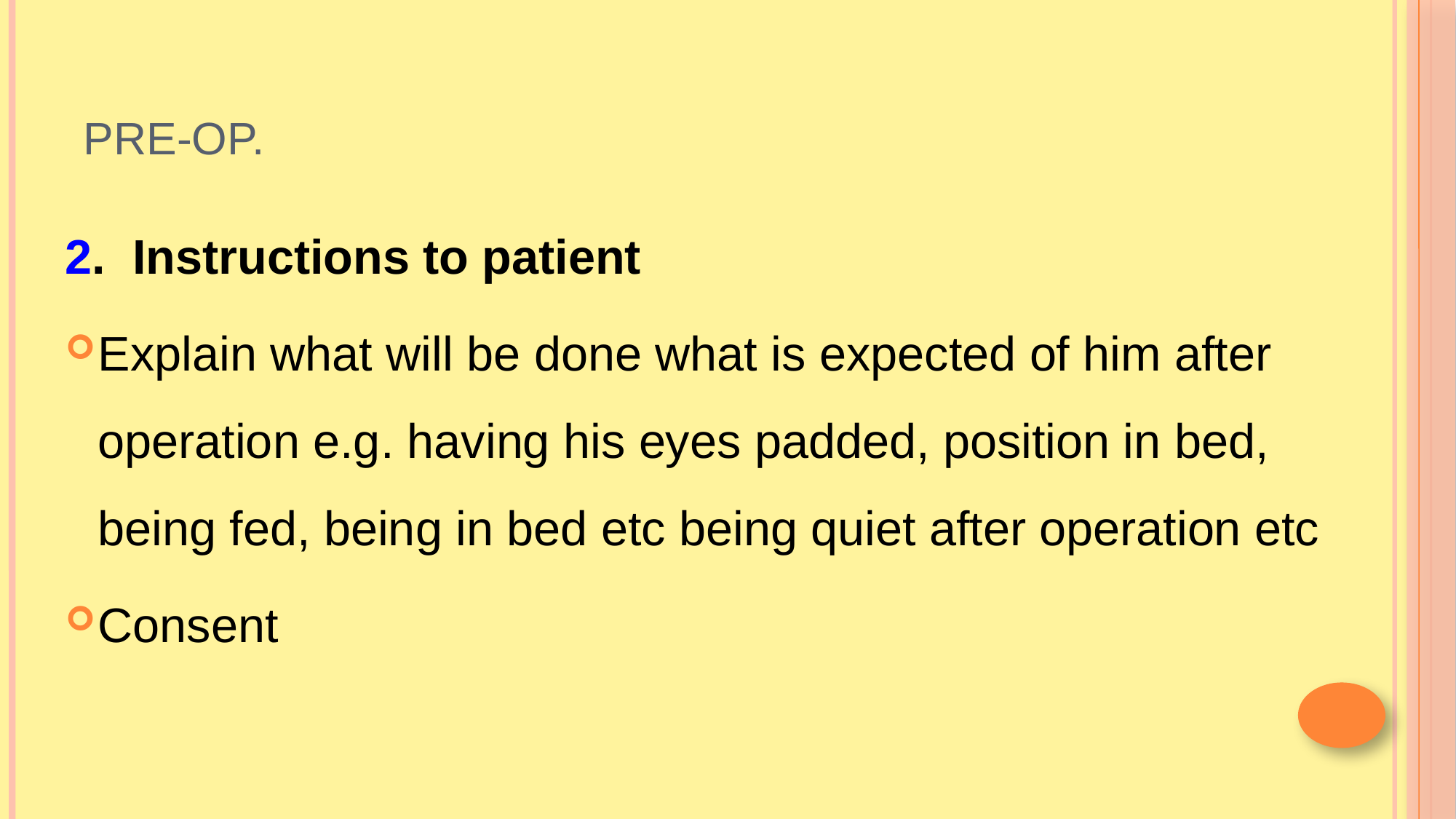

# Pre-op.
2.  Instructions to patient
Explain what will be done what is expected of him after operation e.g. having his eyes padded, position in bed, being fed, being in bed etc being quiet after operation etc
Consent